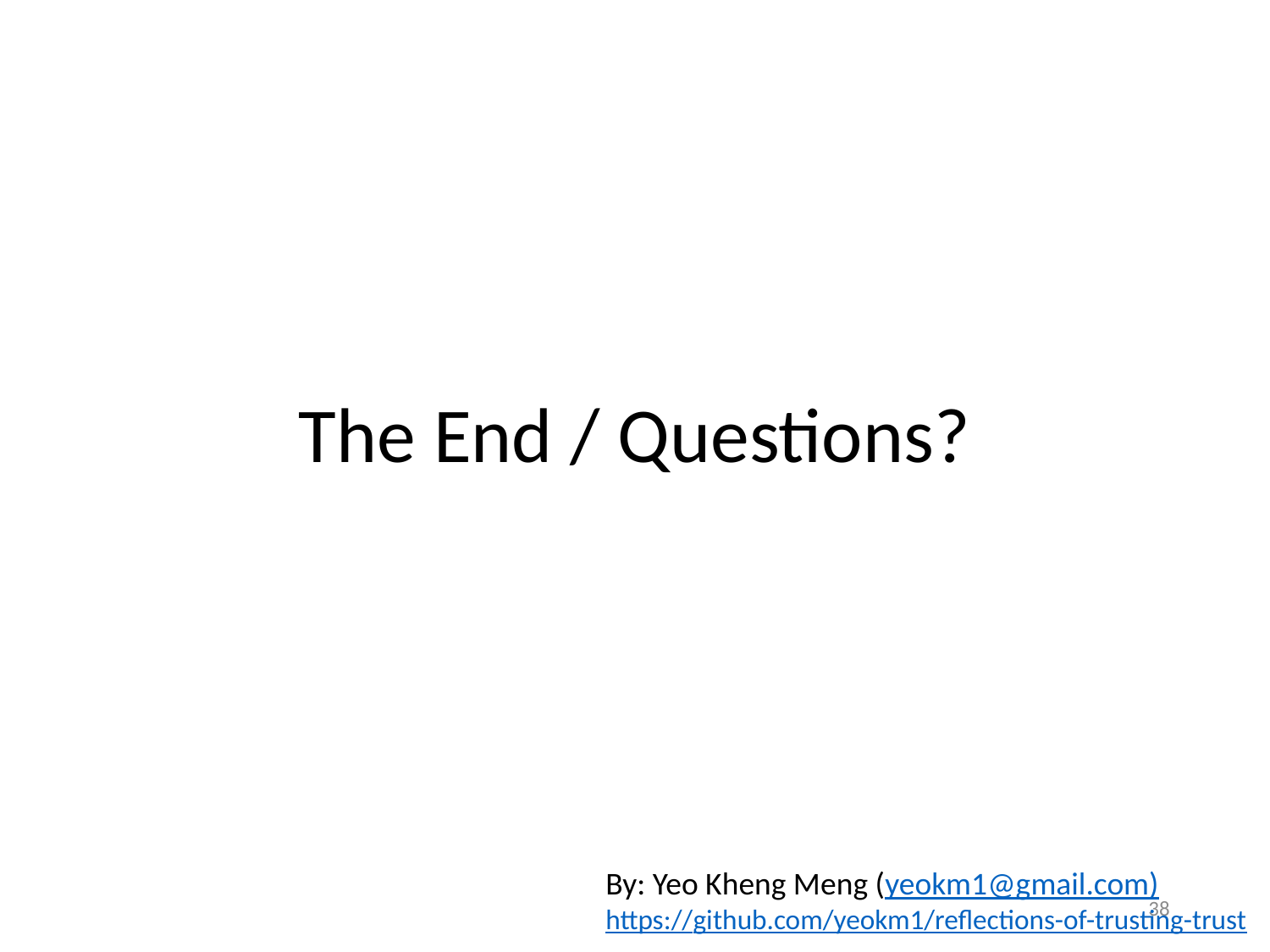

# The End / Questions?
By: Yeo Kheng Meng (yeokm1@gmail.com)
https://github.com/yeokm1/reflections-of-trusting-trust
38